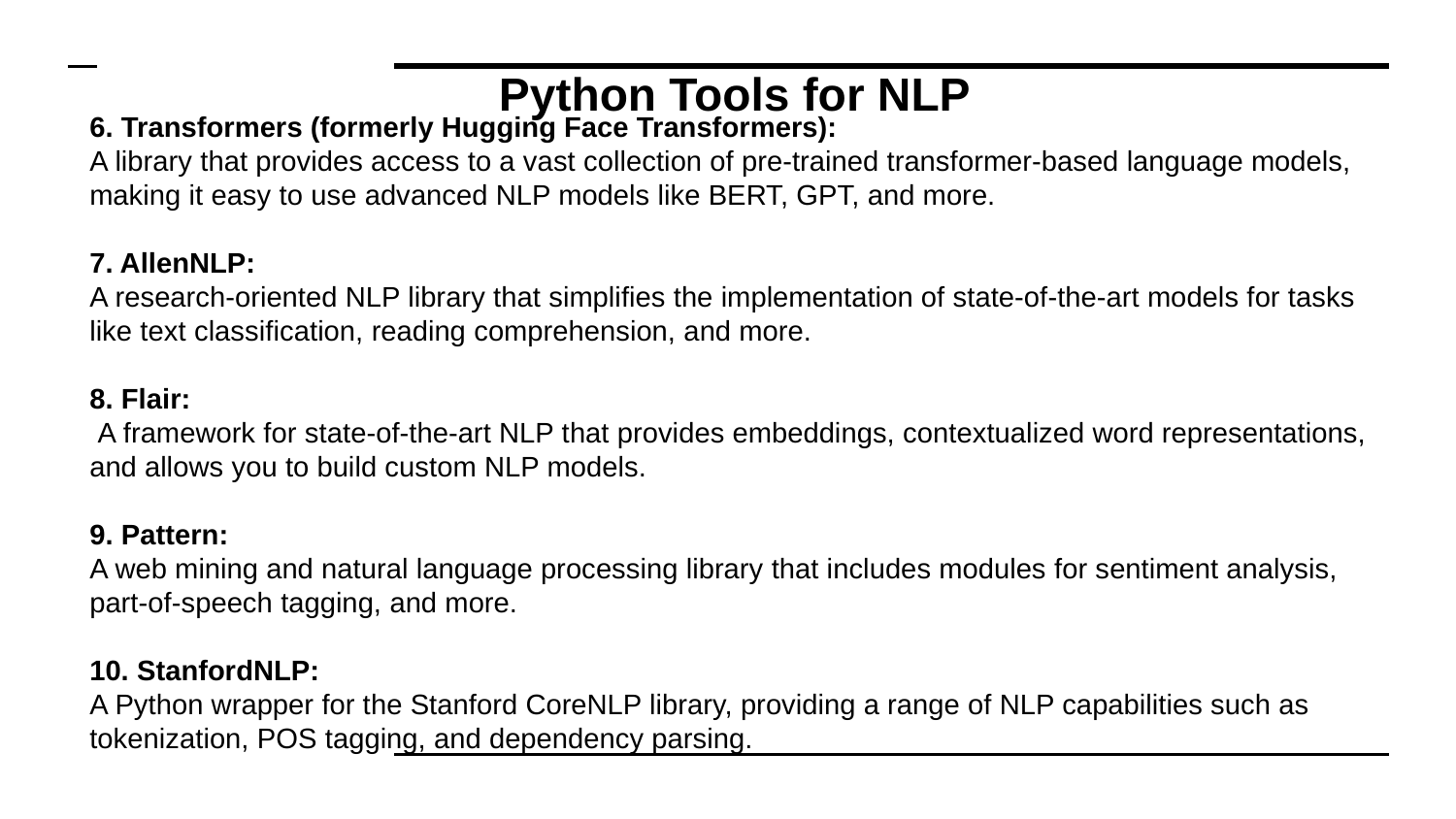

# Python Tools for NLP

6. Transformers (formerly Hugging Face Transformers):
A library that provides access to a vast collection of pre-trained transformer-based language models, making it easy to use advanced NLP models like BERT, GPT, and more.

7. AllenNLP:
A research-oriented NLP library that simplifies the implementation of state-of-the-art models for tasks like text classification, reading comprehension, and more.

8. Flair:
 A framework for state-of-the-art NLP that provides embeddings, contextualized word representations, and allows you to build custom NLP models.

9. Pattern:
A web mining and natural language processing library that includes modules for sentiment analysis, part-of-speech tagging, and more.

10. StanfordNLP:
A Python wrapper for the Stanford CoreNLP library, providing a range of NLP capabilities such as tokenization, POS tagging, and dependency parsing.